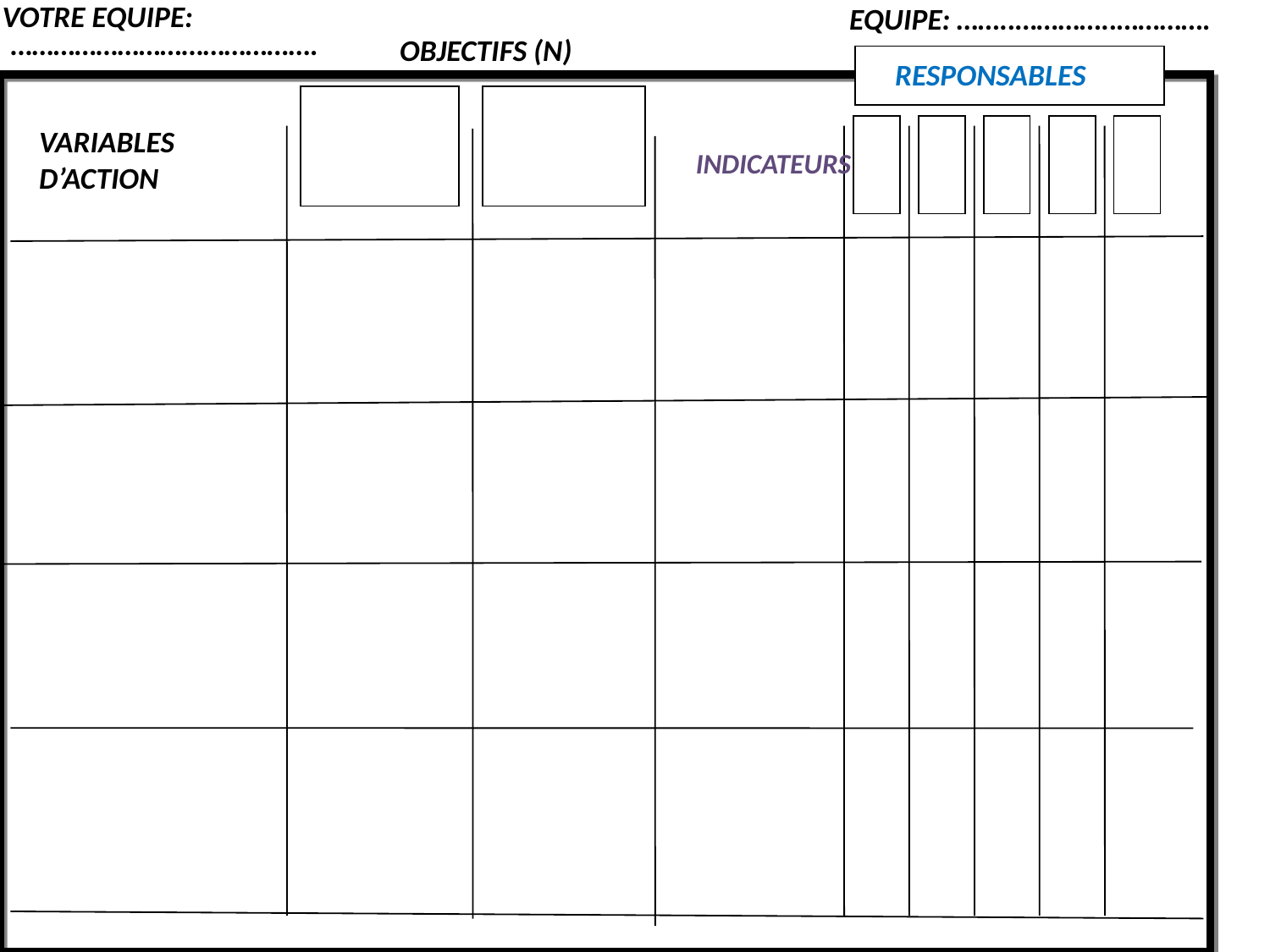

VOTRE EQUIPE:
EQUIPE: ……..…………..………….
 …………………………………….
OBJECTIFS (N)

RESPONSABLES

VARIABLES
D’ACTION

INDICATEURS